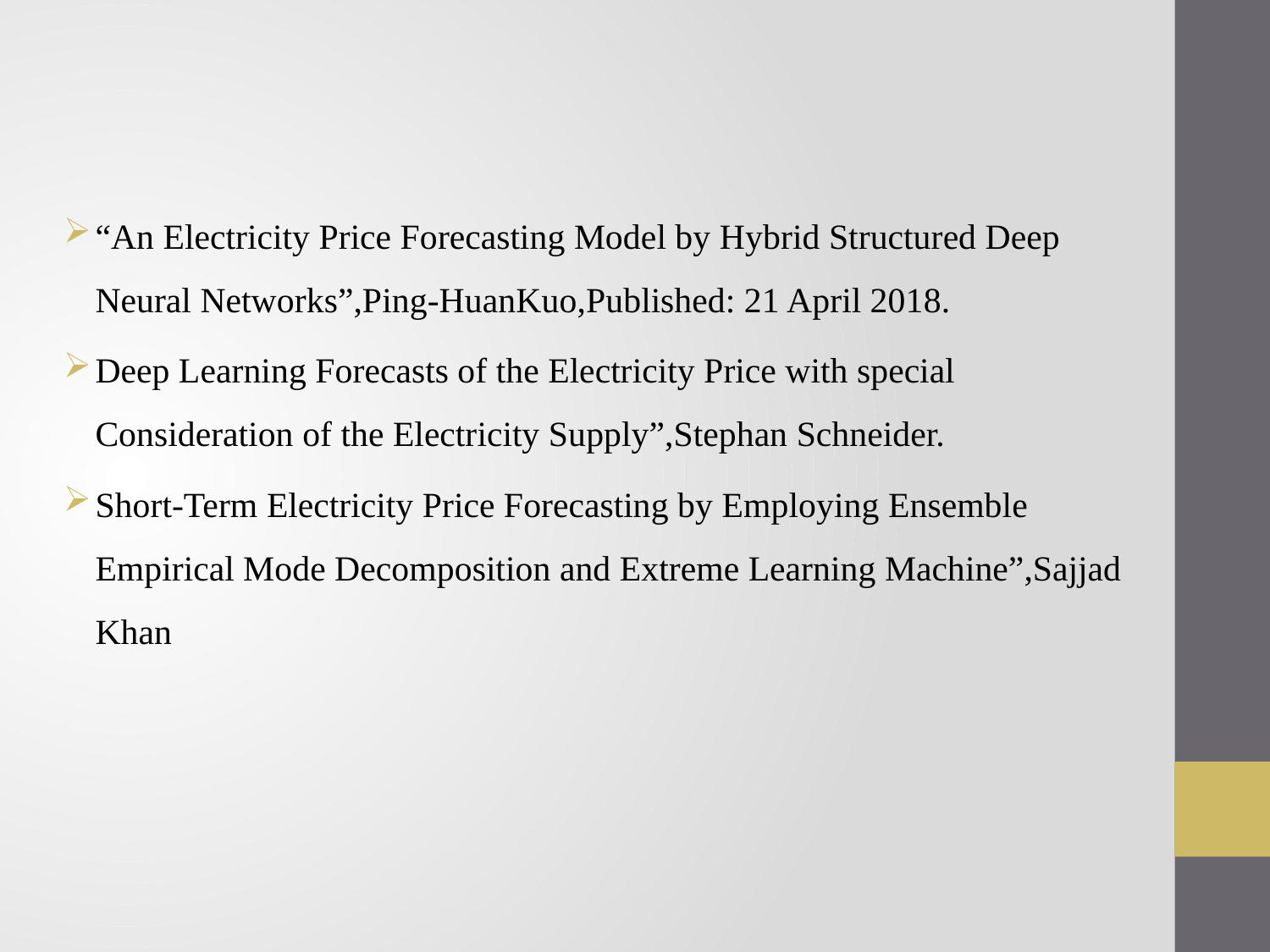

#
“An Electricity Price Forecasting Model by Hybrid Structured Deep Neural Networks”,Ping-HuanKuo,Published: 21 April 2018.
Deep Learning Forecasts of the Electricity Price with special Consideration of the Electricity Supply”,Stephan Schneider.
Short-Term Electricity Price Forecasting by Employing Ensemble Empirical Mode Decomposition and Extreme Learning Machine”,Sajjad Khan